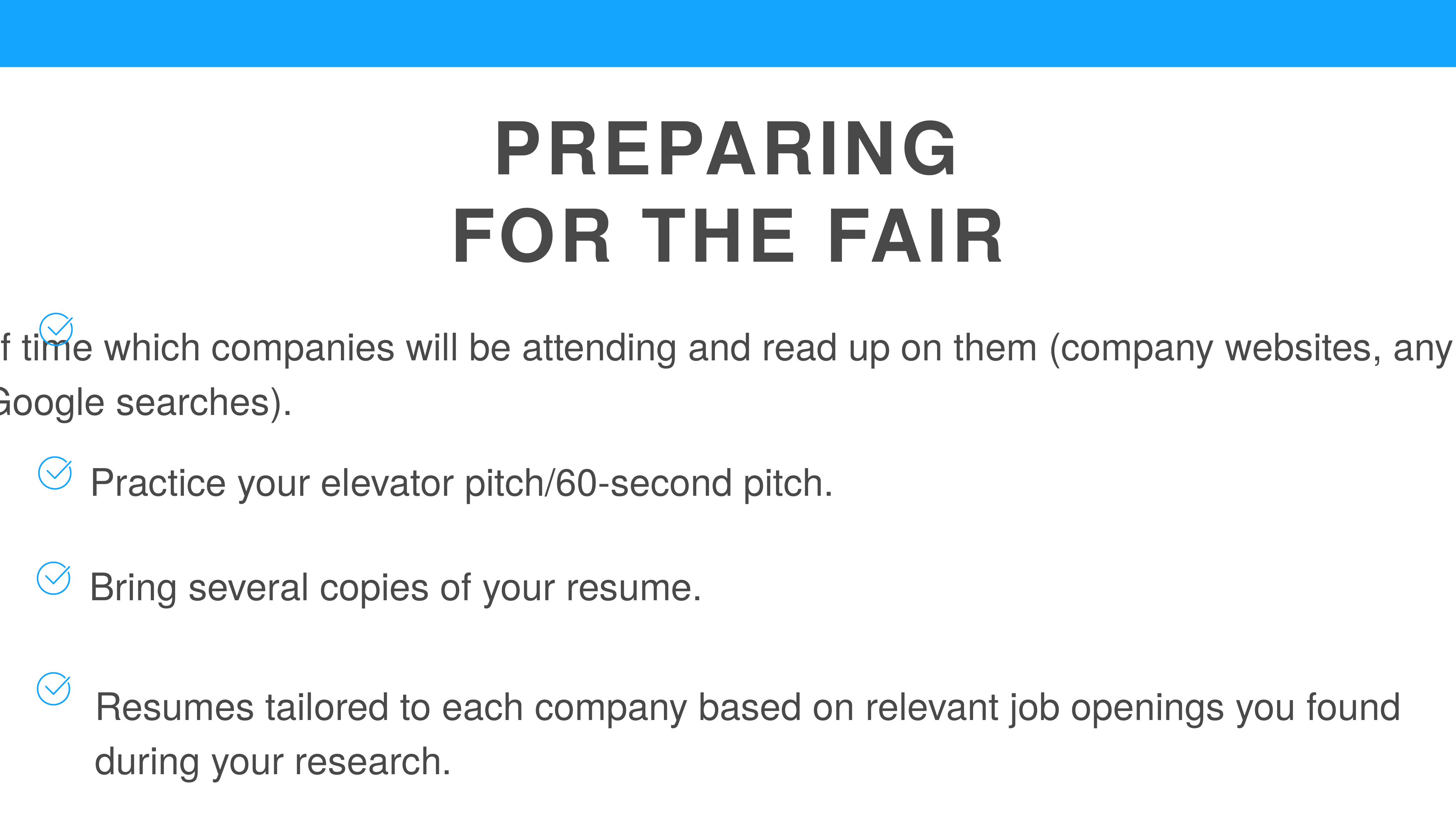

PREPARING FOR THE FAIR
Find out ahead of time which companies will be attending and read up on them (company websites, any mentions in the news, press releases, Google searches).

Practice your elevator pitch/60-second pitch.

Bring several copies of your resume.

Resumes tailored to each company based on relevant job openings you found
during your research.